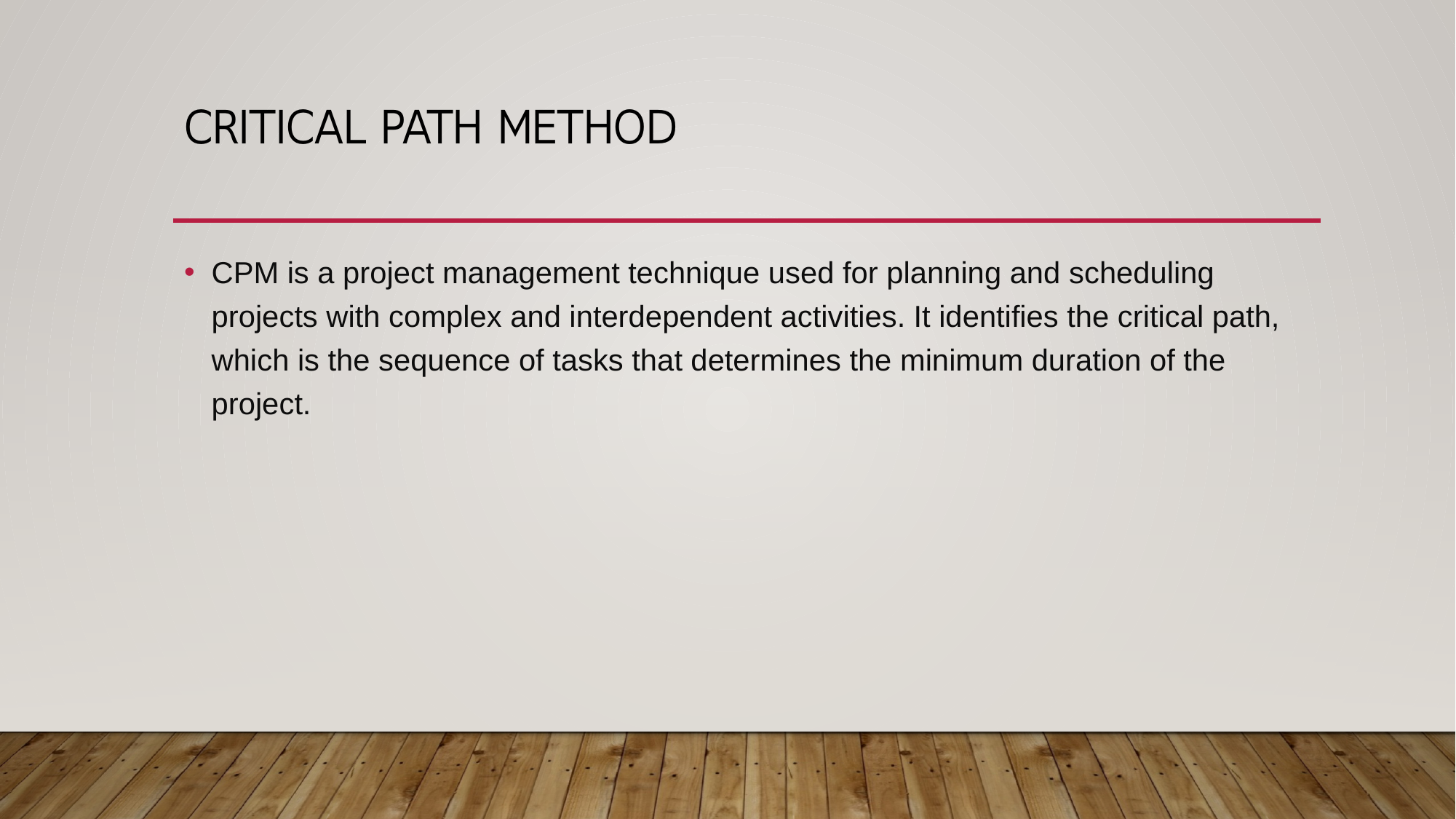

# Crıtıcal path method
CPM is a project management technique used for planning and scheduling projects with complex and interdependent activities. It identifies the critical path, which is the sequence of tasks that determines the minimum duration of the project.